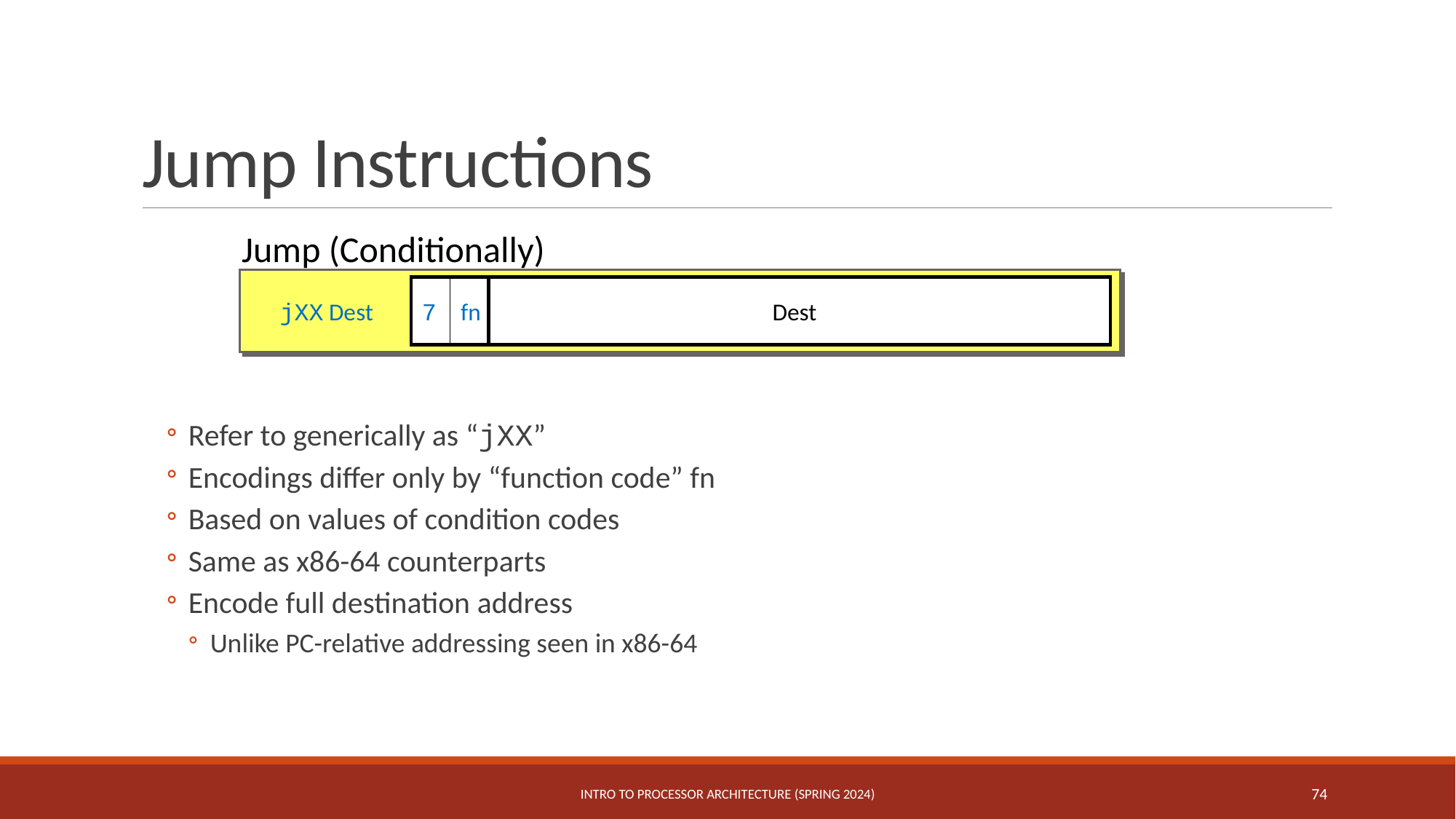

# Jump Instructions
Jump (Conditionally)

jXX Dest
7

fn
                                                  Dest
Refer to generically as “jXX”
Encodings differ only by “function code” fn
Based on values of condition codes
Same as x86-64 counterparts
Encode full destination address
Unlike PC-relative addressing seen in x86-64
Intro to Processor Architecture (Spring 2024)
74